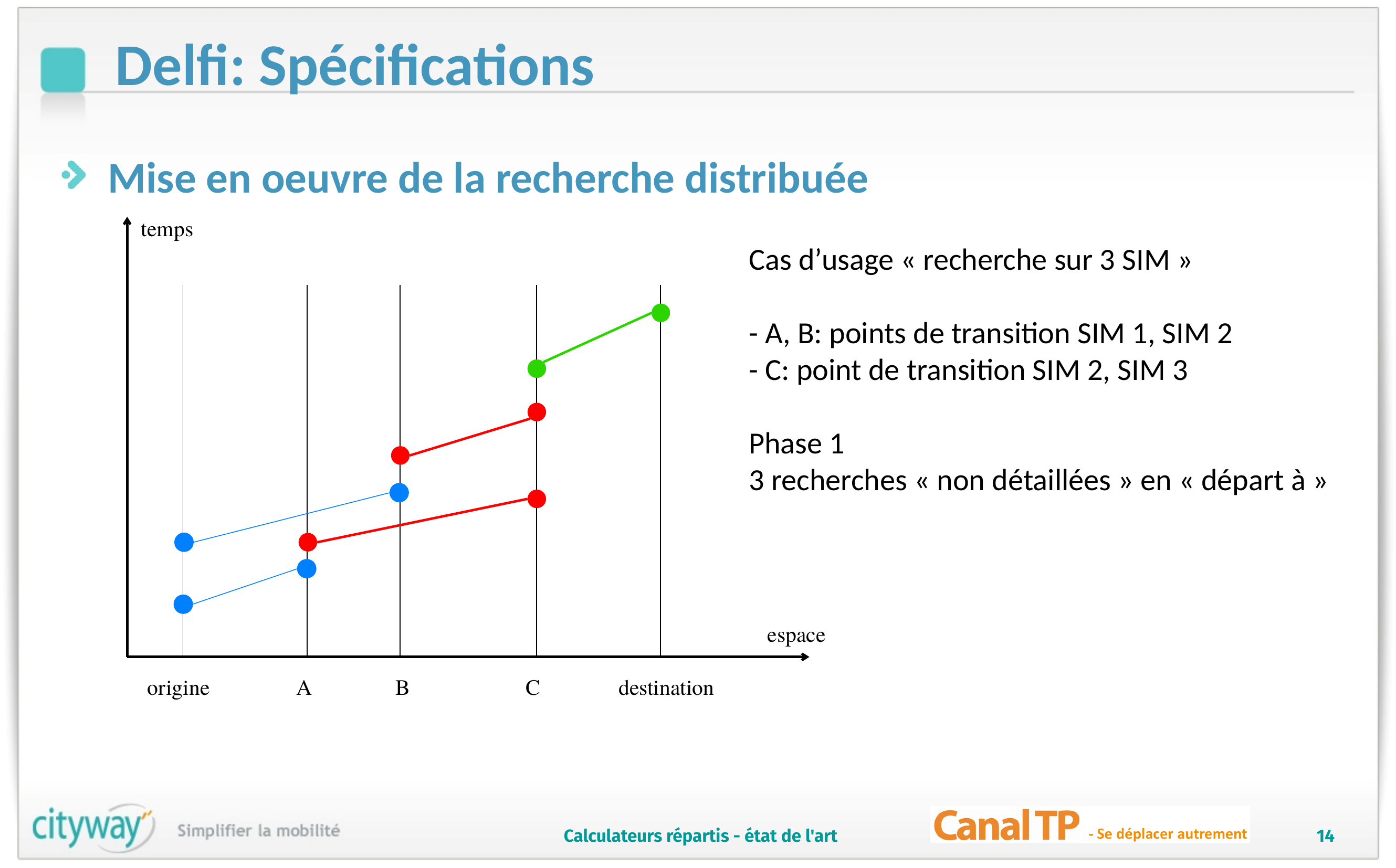

# Delfi: Spécifications
Mise en oeuvre de la recherche distribuée

temps
Cas d’usage « recherche sur 3 SIM »

- A, B: points de transition SIM 1, SIM 2
- C: point de transition SIM 2, SIM 3

Phase 1
3 recherches « non détaillées » en « départ à »

espace
origine
A
B
C
destination
Calculateurs répartis - état de l'art
14